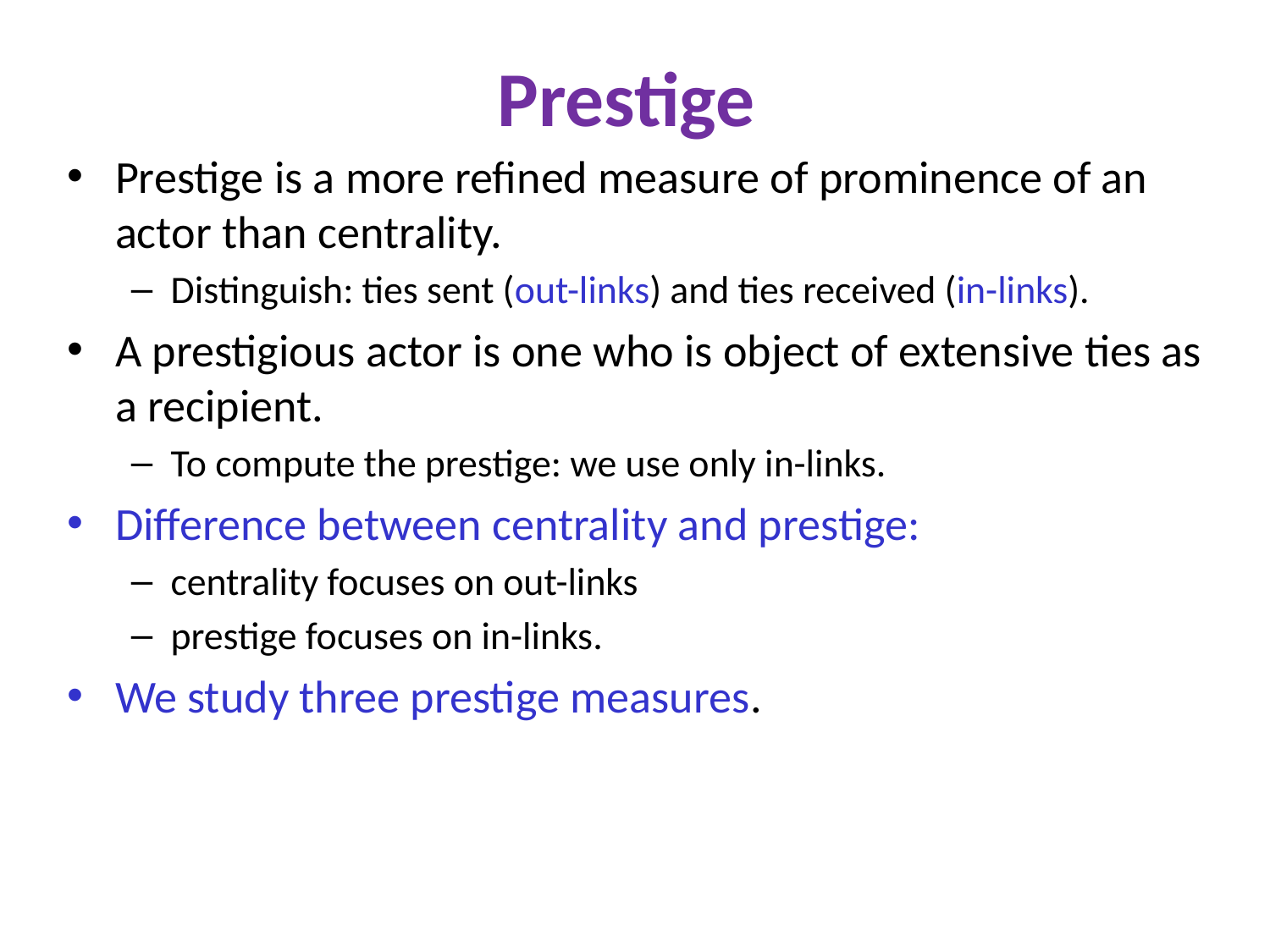

# Prestige
Prestige is a more refined measure of prominence of an actor than centrality.
Distinguish: ties sent (out-links) and ties received (in-links).
A prestigious actor is one who is object of extensive ties as a recipient.
To compute the prestige: we use only in-links.
Difference between centrality and prestige:
centrality focuses on out-links
prestige focuses on in-links.
We study three prestige measures.